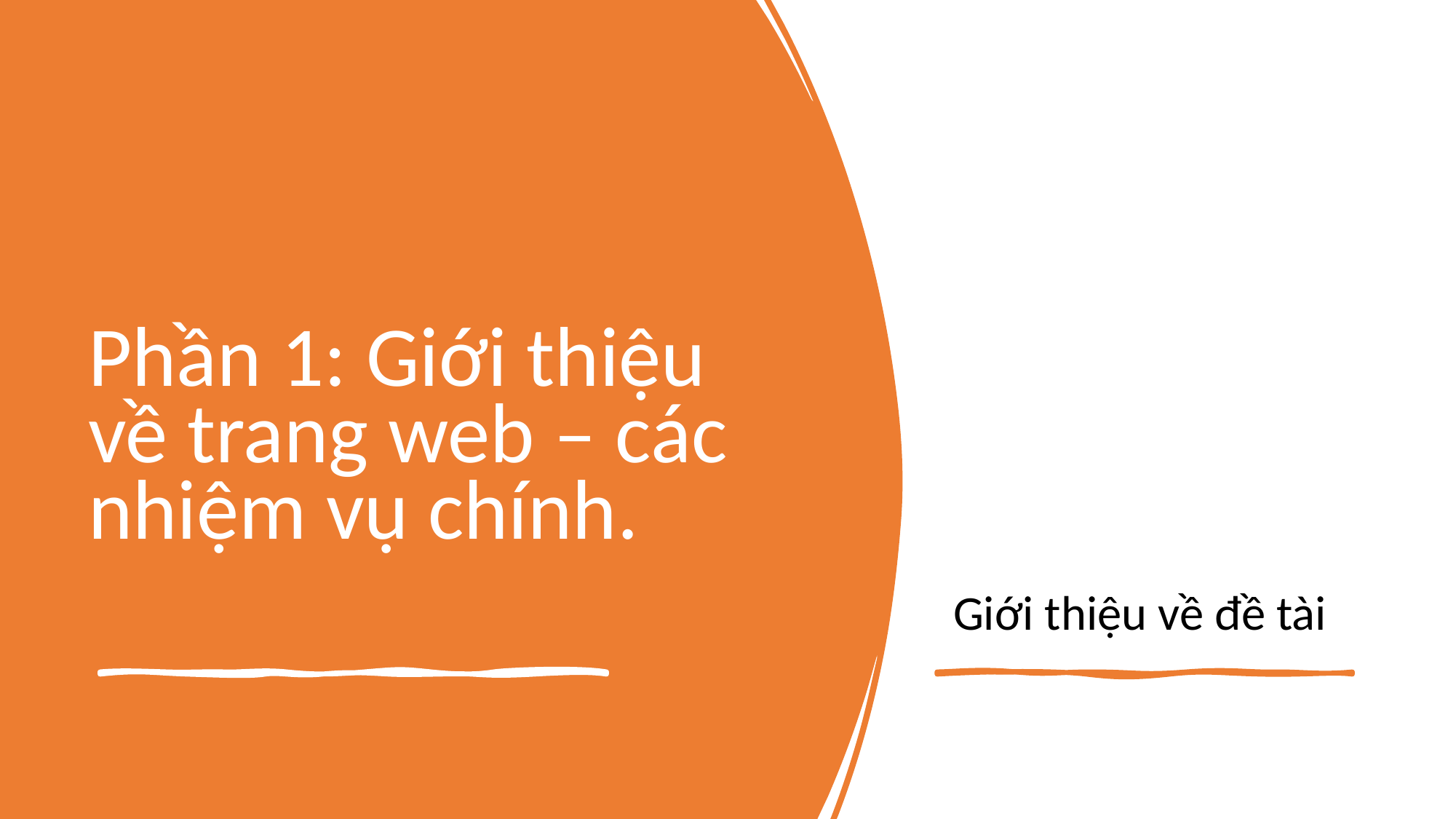

Phần 1: Giới thiệu về trang web – các nhiệm vụ chính.
 Giới thiệu về đề tài